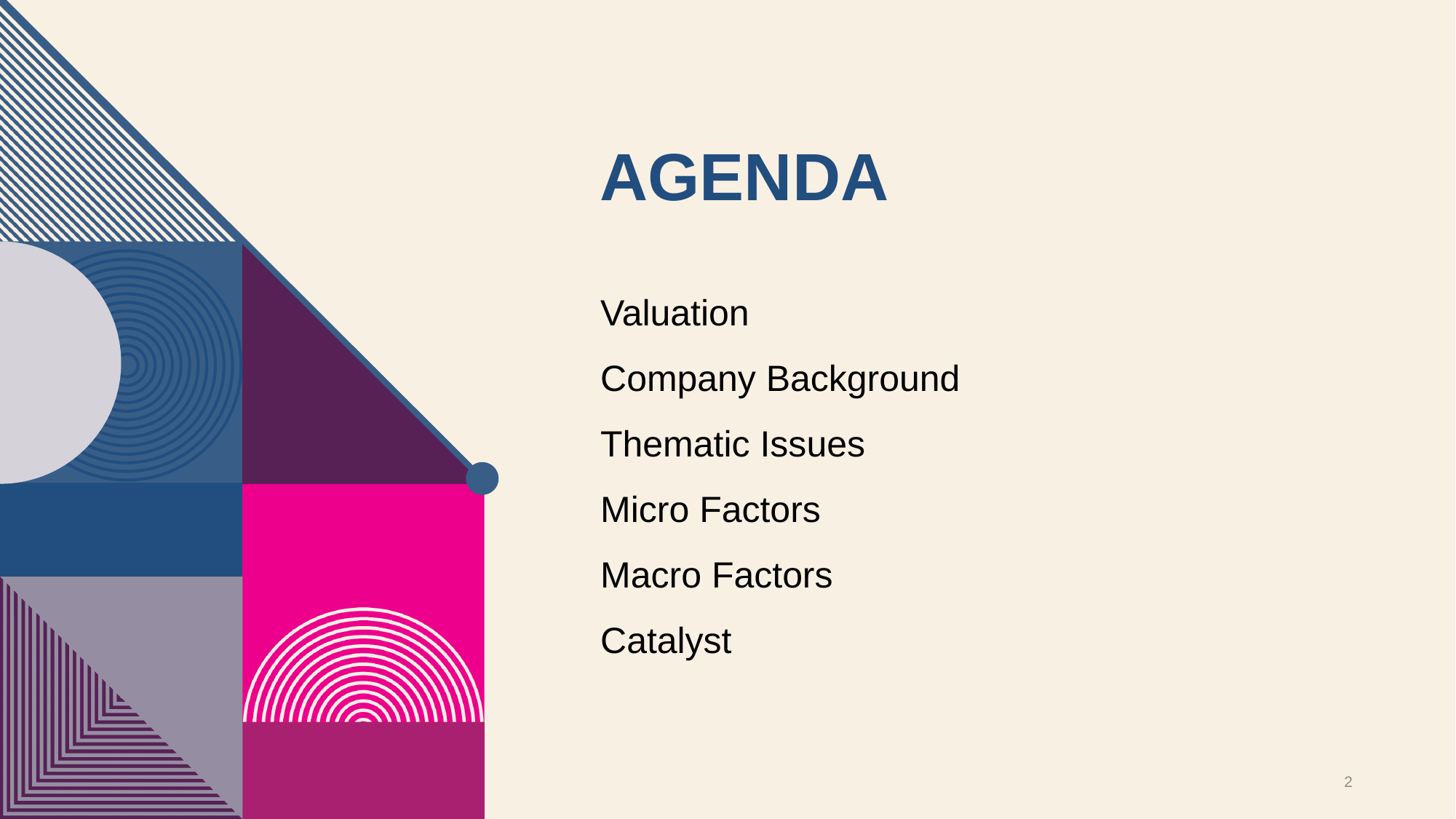

# Agenda
Valuation
Company Background
Thematic Issues
Micro Factors
Macro Factors
Catalyst
2